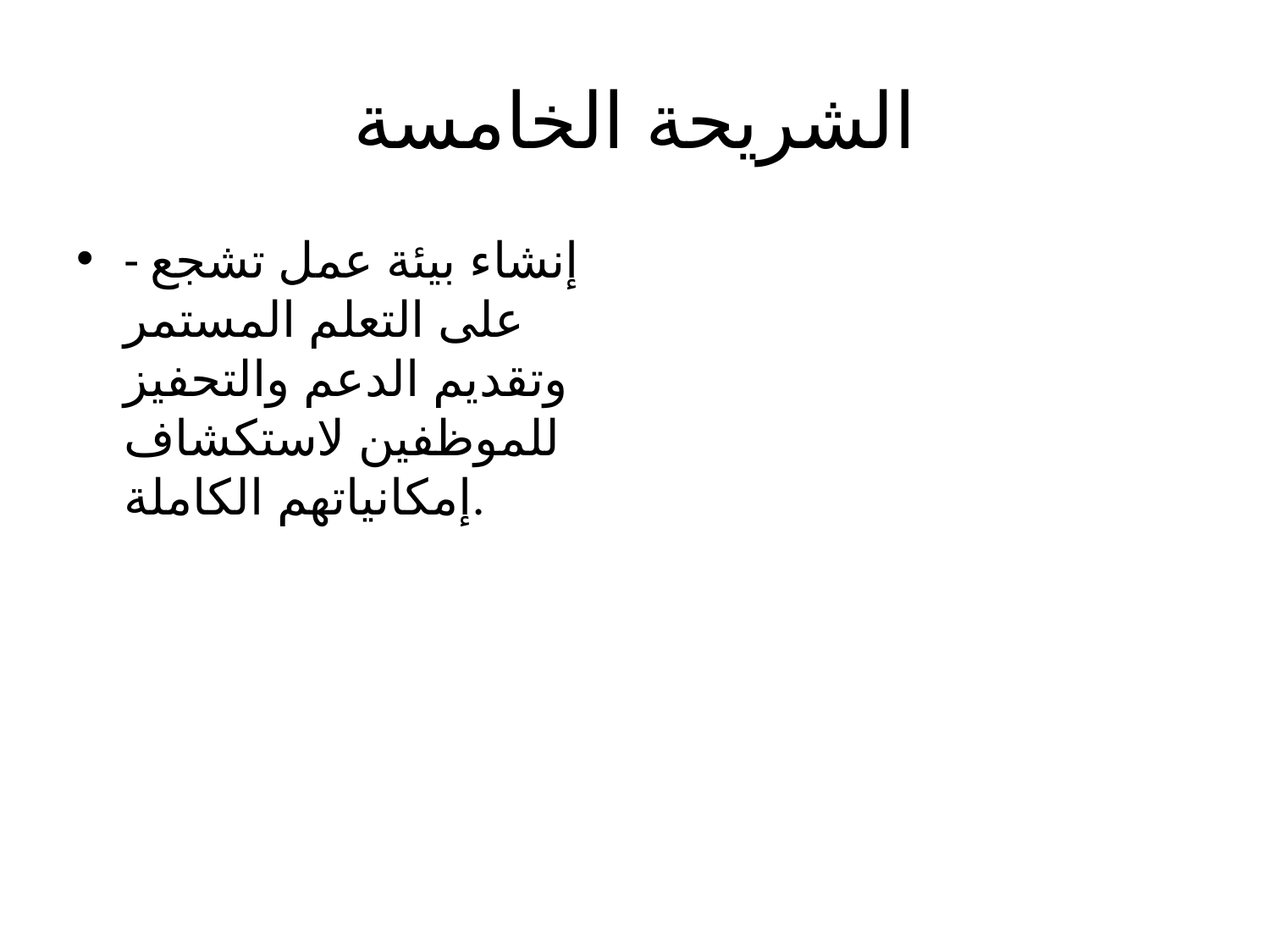

# الشريحة الخامسة
- إنشاء بيئة عمل تشجع على التعلم المستمر وتقديم الدعم والتحفيز للموظفين لاستكشاف إمكانياتهم الكاملة.